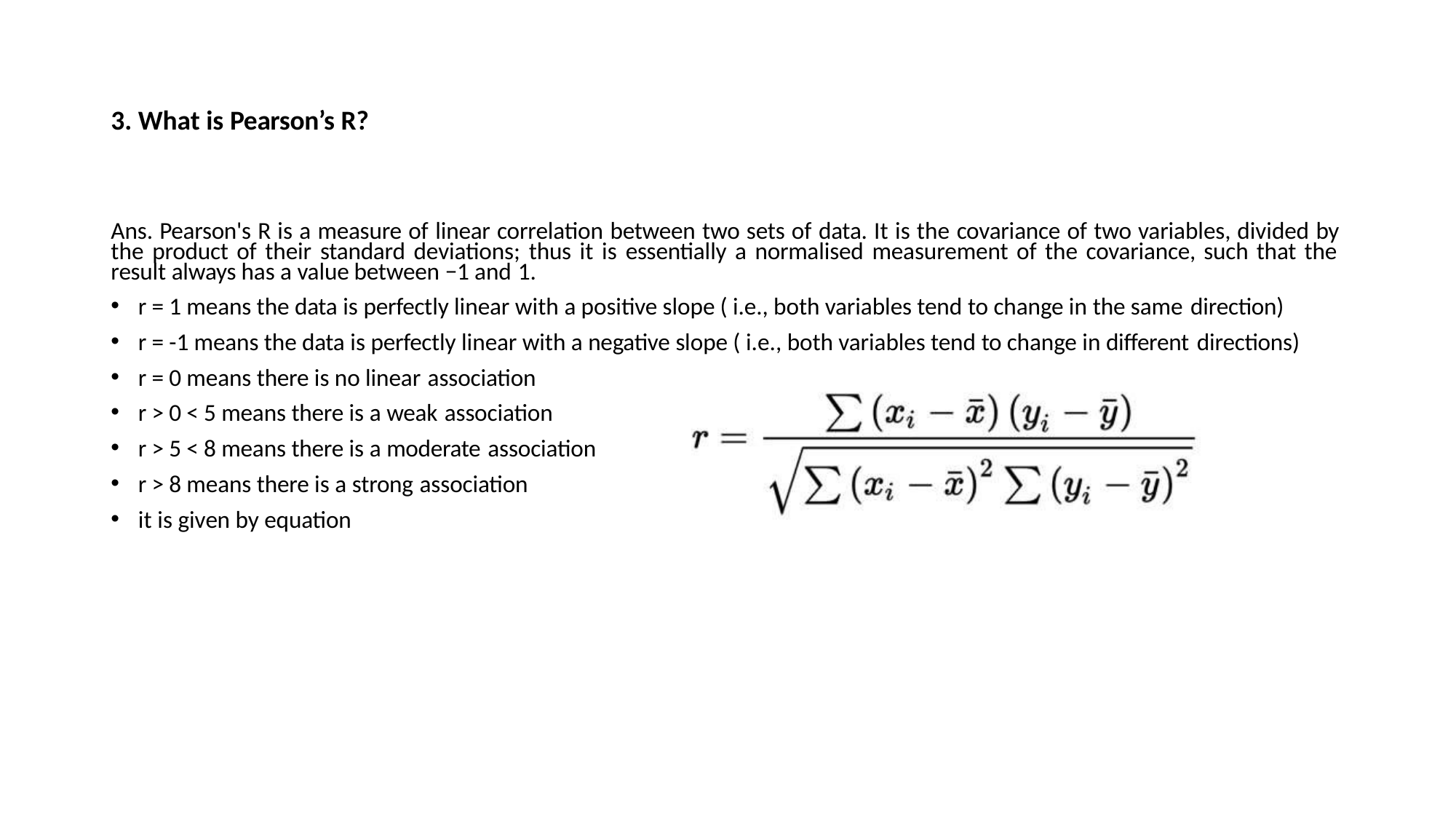

# 3. What is Pearson’s R?
Ans. Pearson's R is a measure of linear correlation between two sets of data. It is the covariance of two variables, divided by  the product of their standard deviations; thus it is essentially a normalised measurement of the covariance, such that the  result always has a value between −1 and 1.
r = 1 means the data is perfectly linear with a positive slope ( i.e., both variables tend to change in the same direction)
r = -1 means the data is perfectly linear with a negative slope ( i.e., both variables tend to change in different directions)
r = 0 means there is no linear association
r > 0 < 5 means there is a weak association
r > 5 < 8 means there is a moderate association
r > 8 means there is a strong association
it is given by equation